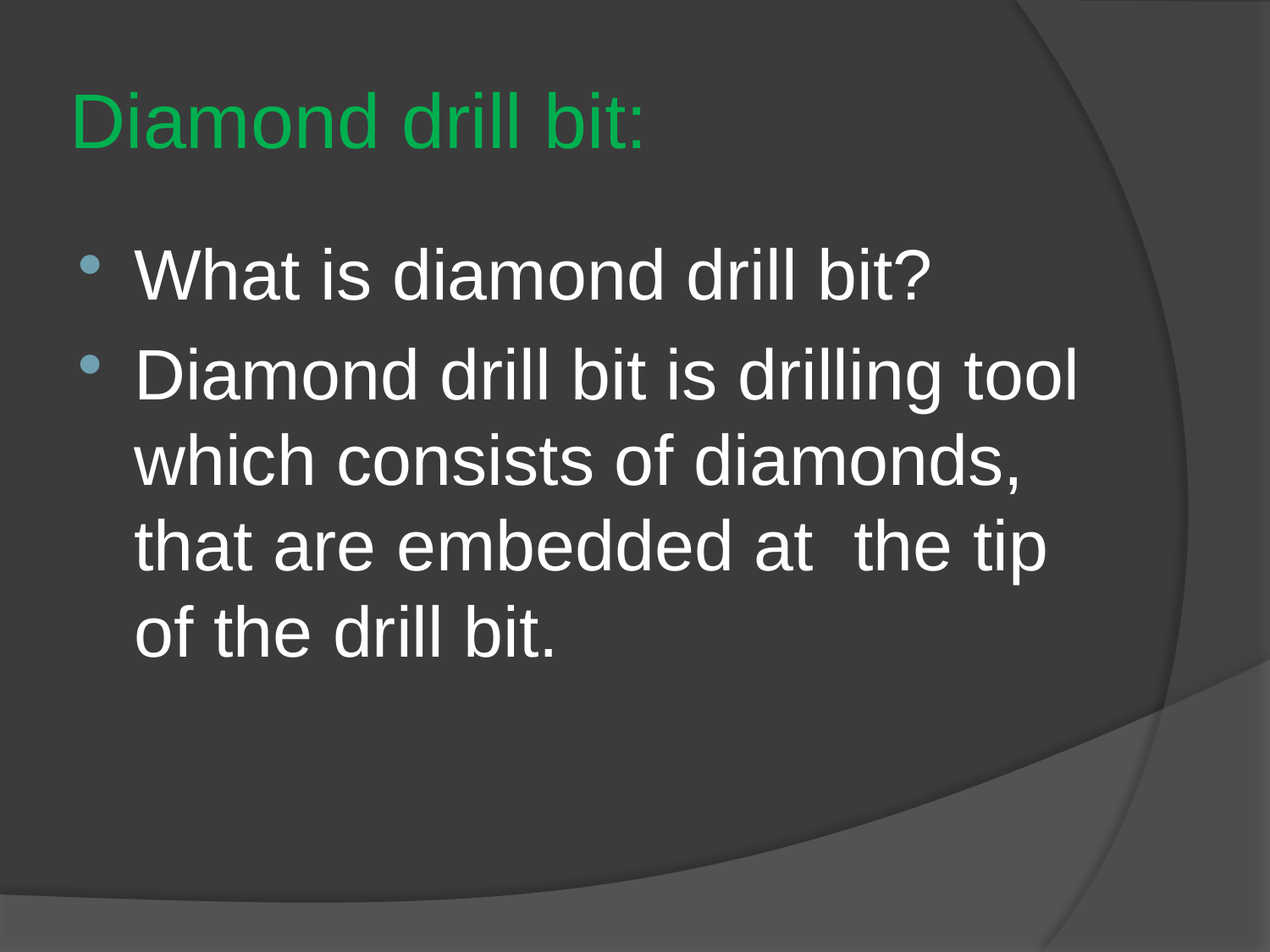

# Diamond drill bit:
What is diamond drill bit?
Diamond drill bit is drilling tool which consists of diamonds, that are embedded at  the tip of the drill bit.